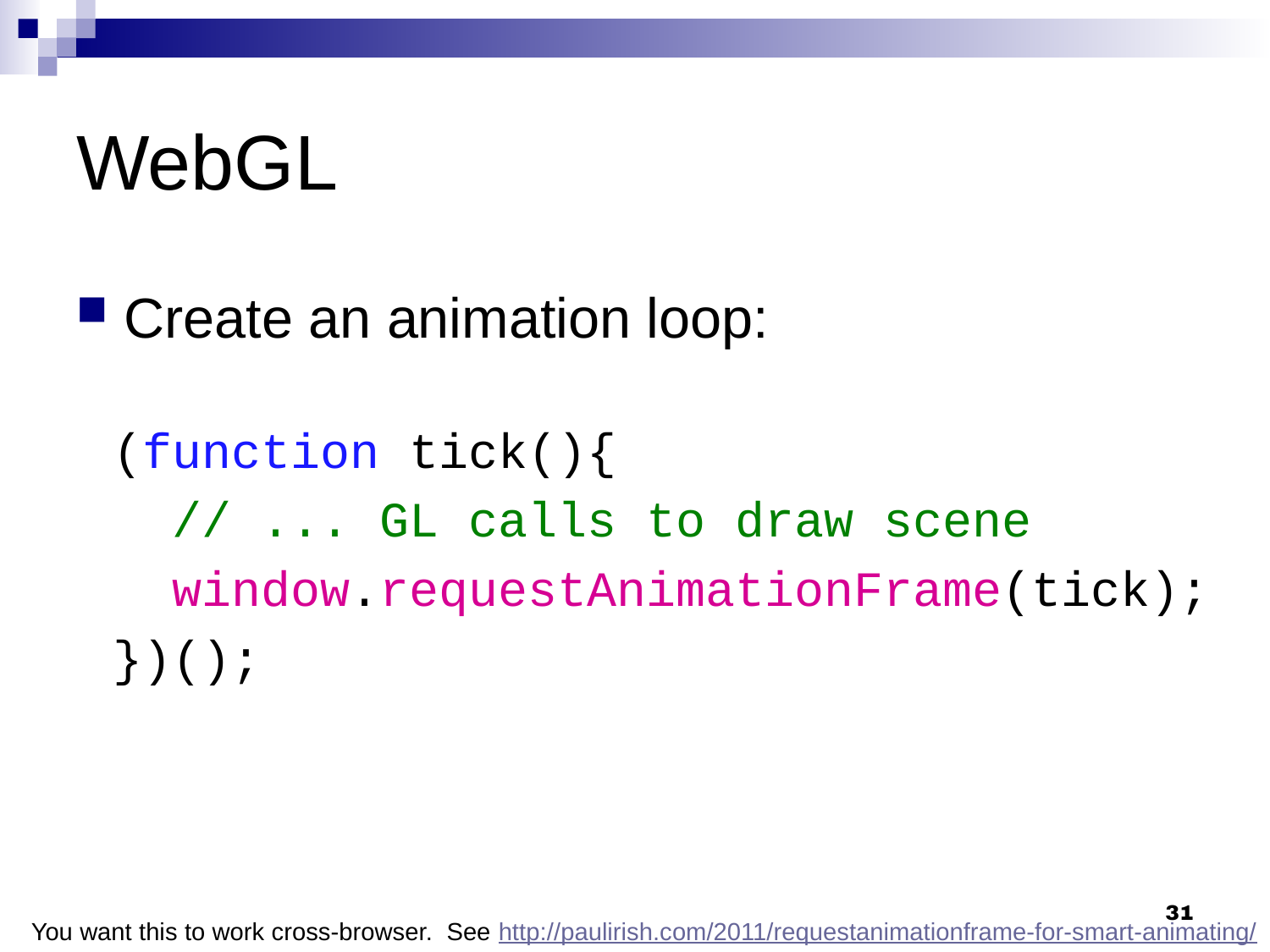

# WebGL
Create an animation loop:
(function tick(){
  // ... GL calls to draw scene
  window.requestAnimationFrame(tick);
})();
31
You want this to work cross-browser.  See http://paulirish.com/2011/requestanimationframe-for-smart-animating/